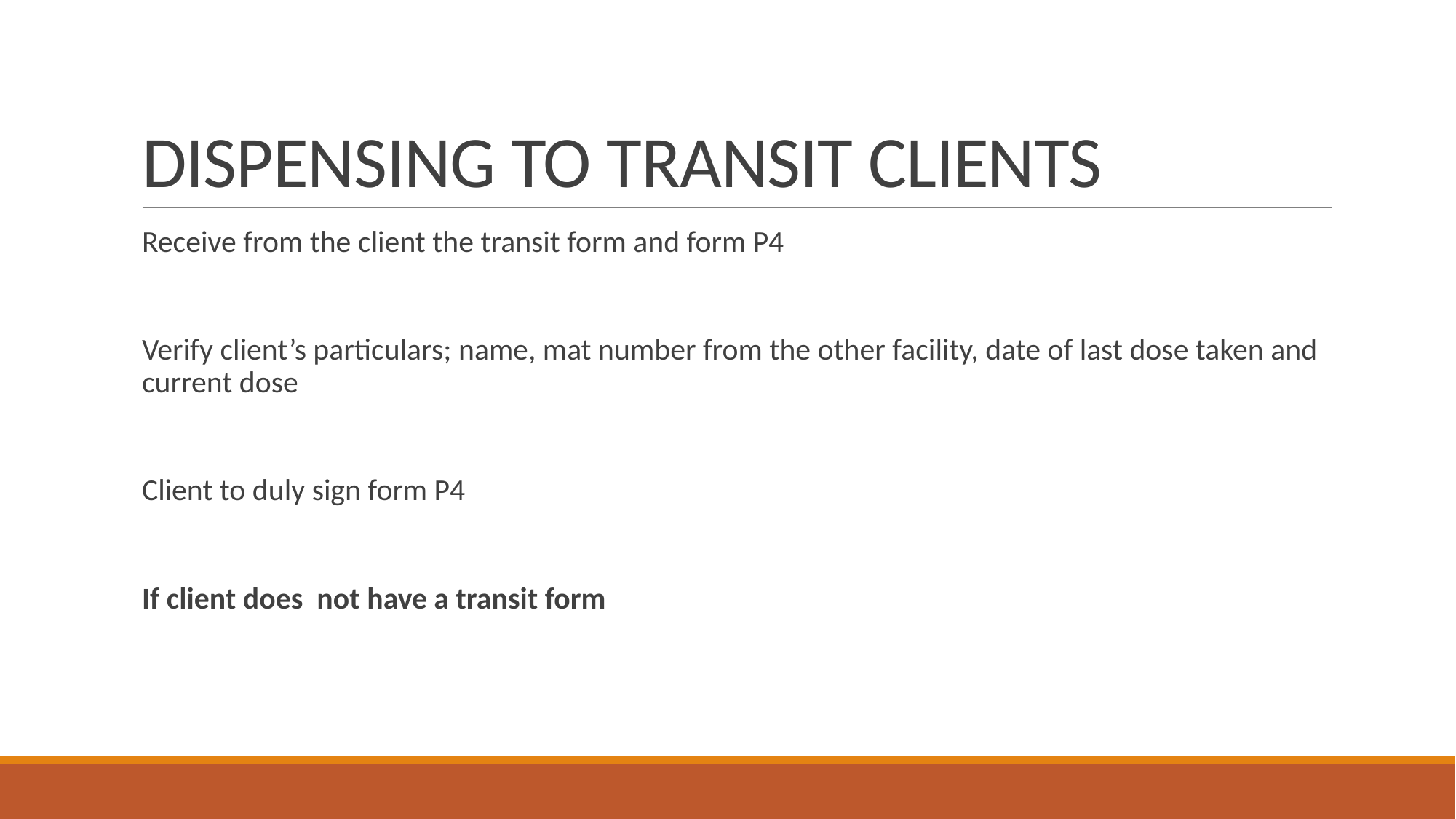

# DISPENSING TO TRANSIT CLIENTS
Receive from the client the transit form and form P4

Verify client’s particulars; name, mat number from the other facility, date of last dose taken and current dose

Client to duly sign form P4

If client does  not have a transit form